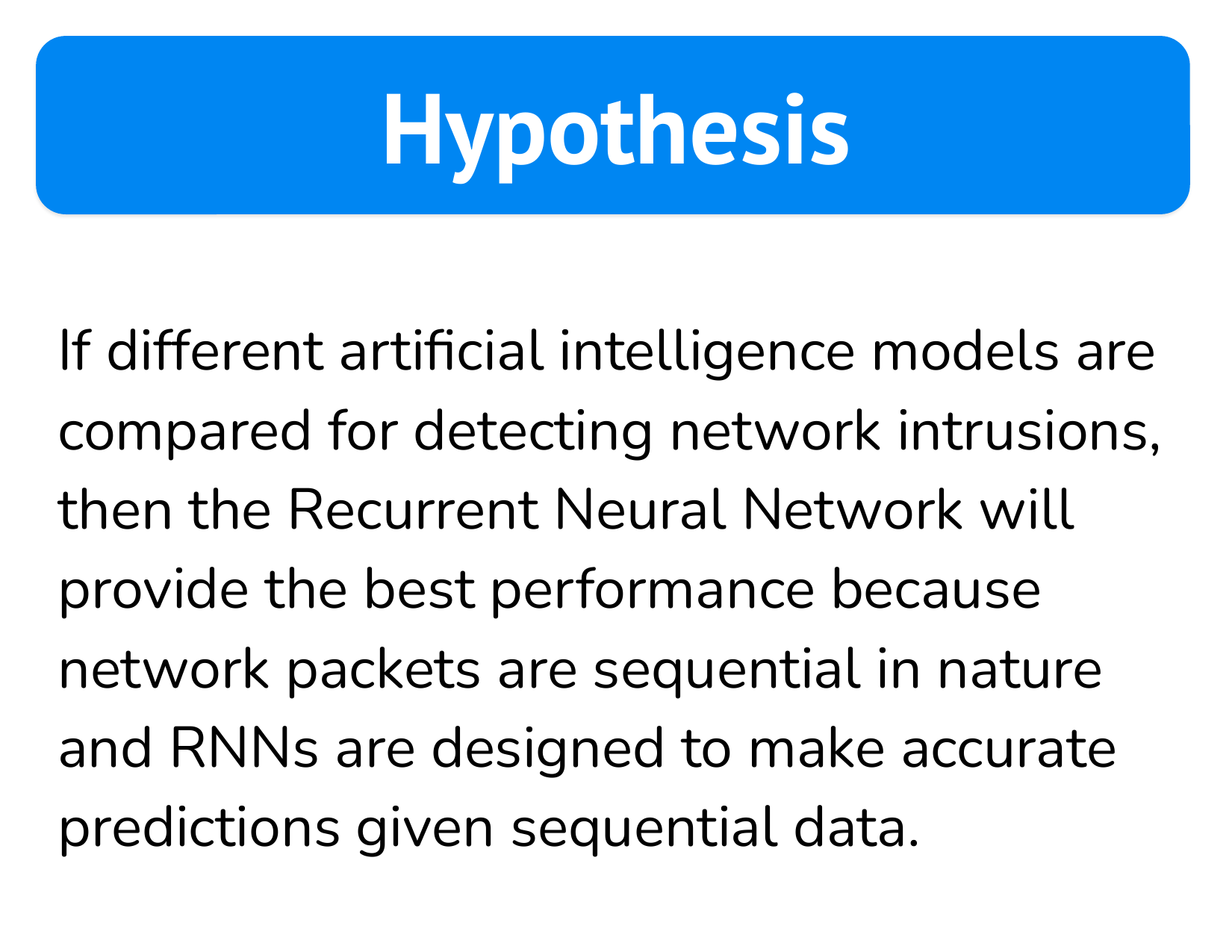

# Hypothesis
If different artificial intelligence models are compared for detecting network intrusions, then the Recurrent Neural Network will provide the best performance because network packets are sequential in nature and RNNs are designed to make accurate predictions given sequential data.